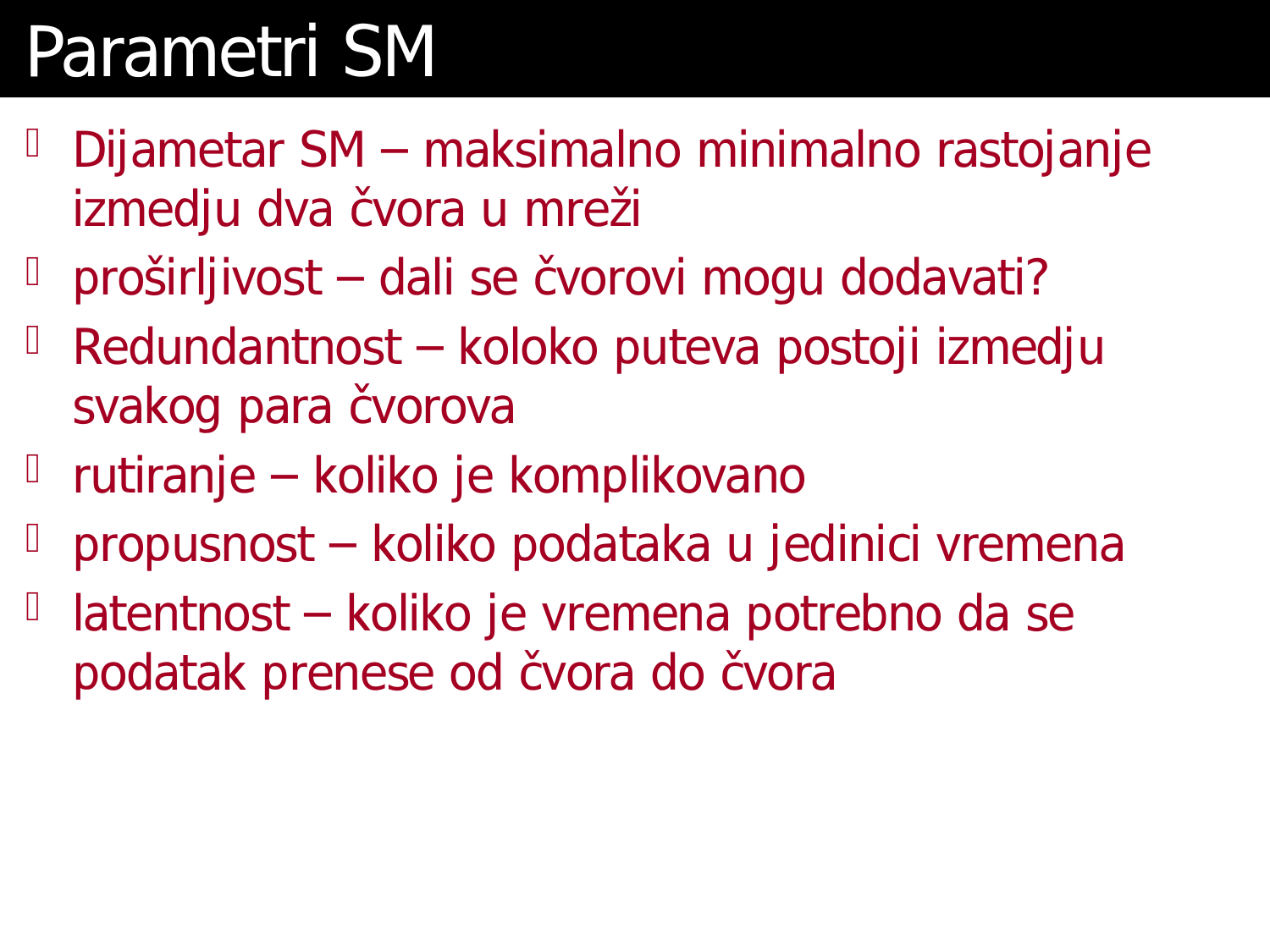

# Parametri SM
Dijametar SM – maksimalno minimalno rastojanje izmedju dva čvora u mreži
proširljivost – dali se čvorovi mogu dodavati?
Redundantnost – koloko puteva postoji izmedju svakog para čvorova
rutiranje – koliko je komplikovano
propusnost – koliko podataka u jedinici vremena
latentnost – koliko je vremena potrebno da se podatak prenese od čvora do čvora